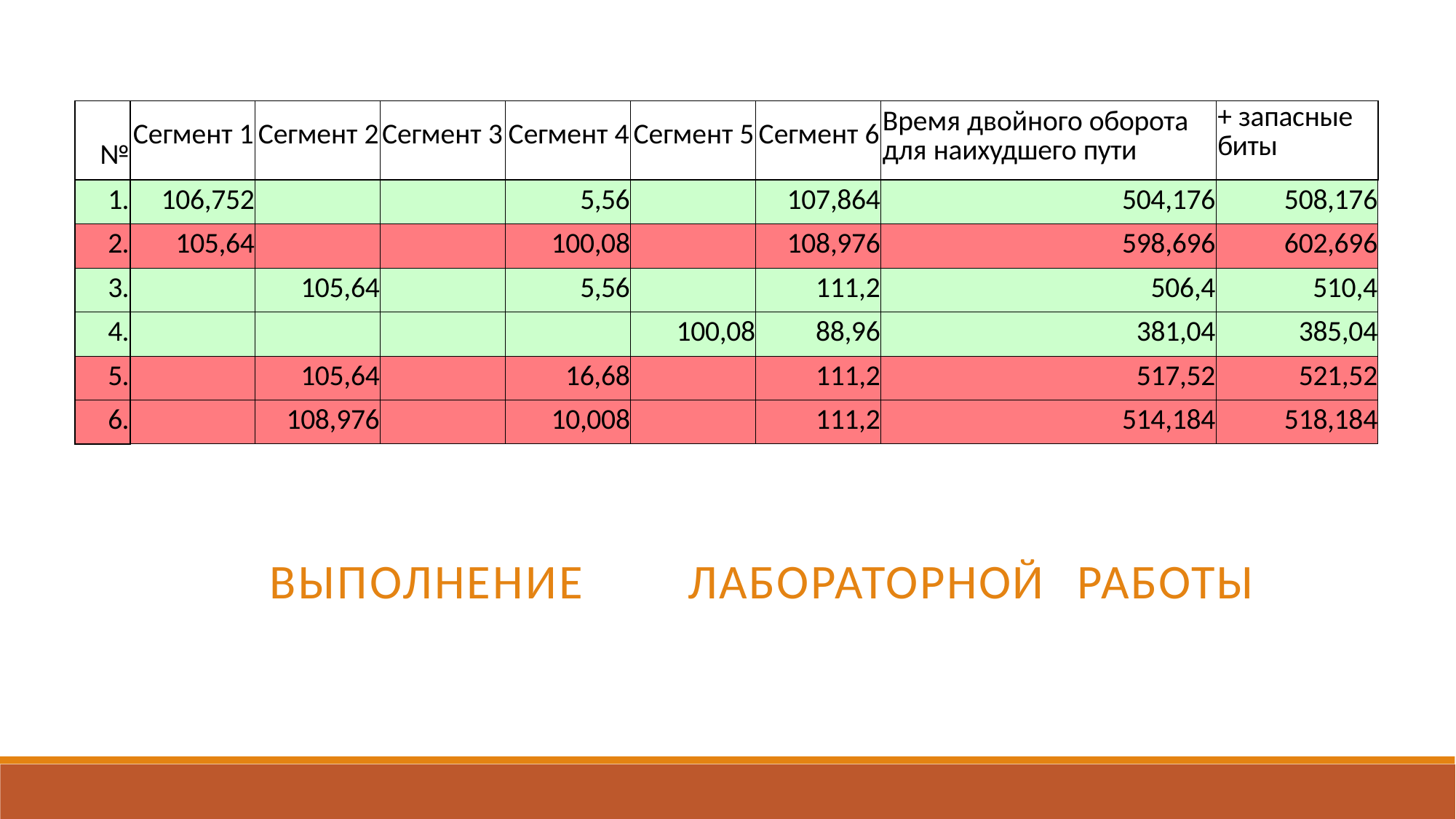

| № | Сегмент 1 | Сегмент 2 | Сегмент 3 | Сегмент 4 | Сегмент 5 | Сегмент 6 | Время двойного оборота для наихудшего пути | + запасные биты |
| --- | --- | --- | --- | --- | --- | --- | --- | --- |
| 1. | 106,752 |  |  | 5,56 |  | 107,864 | 504,176 | 508,176 |
| 2. | 105,64 |  |  | 100,08 |  | 108,976 | 598,696 | 602,696 |
| 3. |  | 105,64 |  | 5,56 |  | 111,2 | 506,4 | 510,4 |
| 4. |  |  |  |  | 100,08 | 88,96 | 381,04 | 385,04 |
| 5. |  | 105,64 |  | 16,68 |  | 111,2 | 517,52 | 521,52 |
| 6. |  | 108,976 |  | 10,008 |  | 111,2 | 514,184 | 518,184 |
ВЫПОЛНЕНИЕ	ЛАБОРАТОРНОЙ	РАБОТЫ